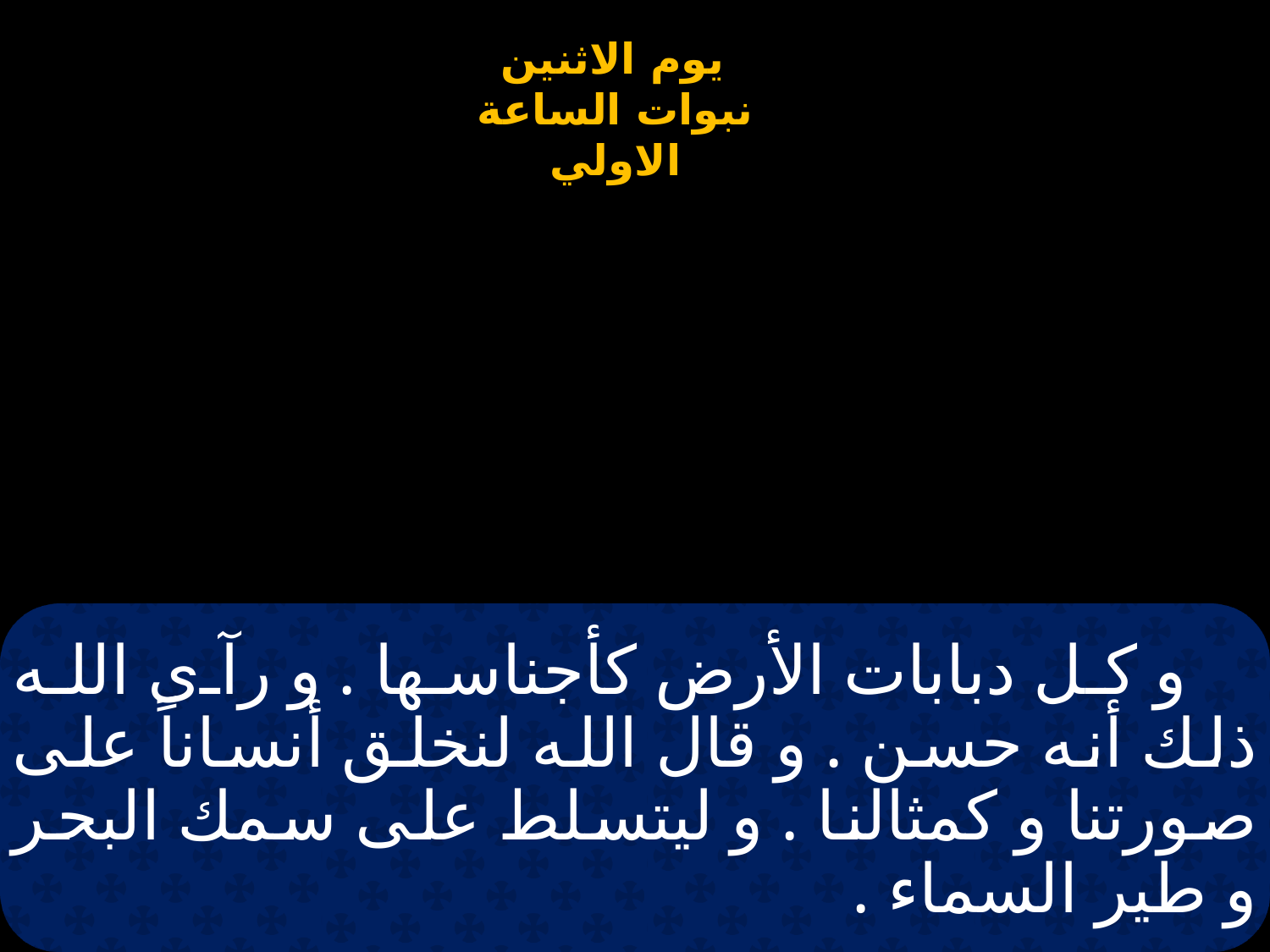

# و كل دبابات الأرض كأجناسها . و رآى الله ذلك أنه حسن . و قال الله لنخلق أنساناً على صورتنا و كمثالنا . و ليتسلط على سمك البحر و طير السماء .